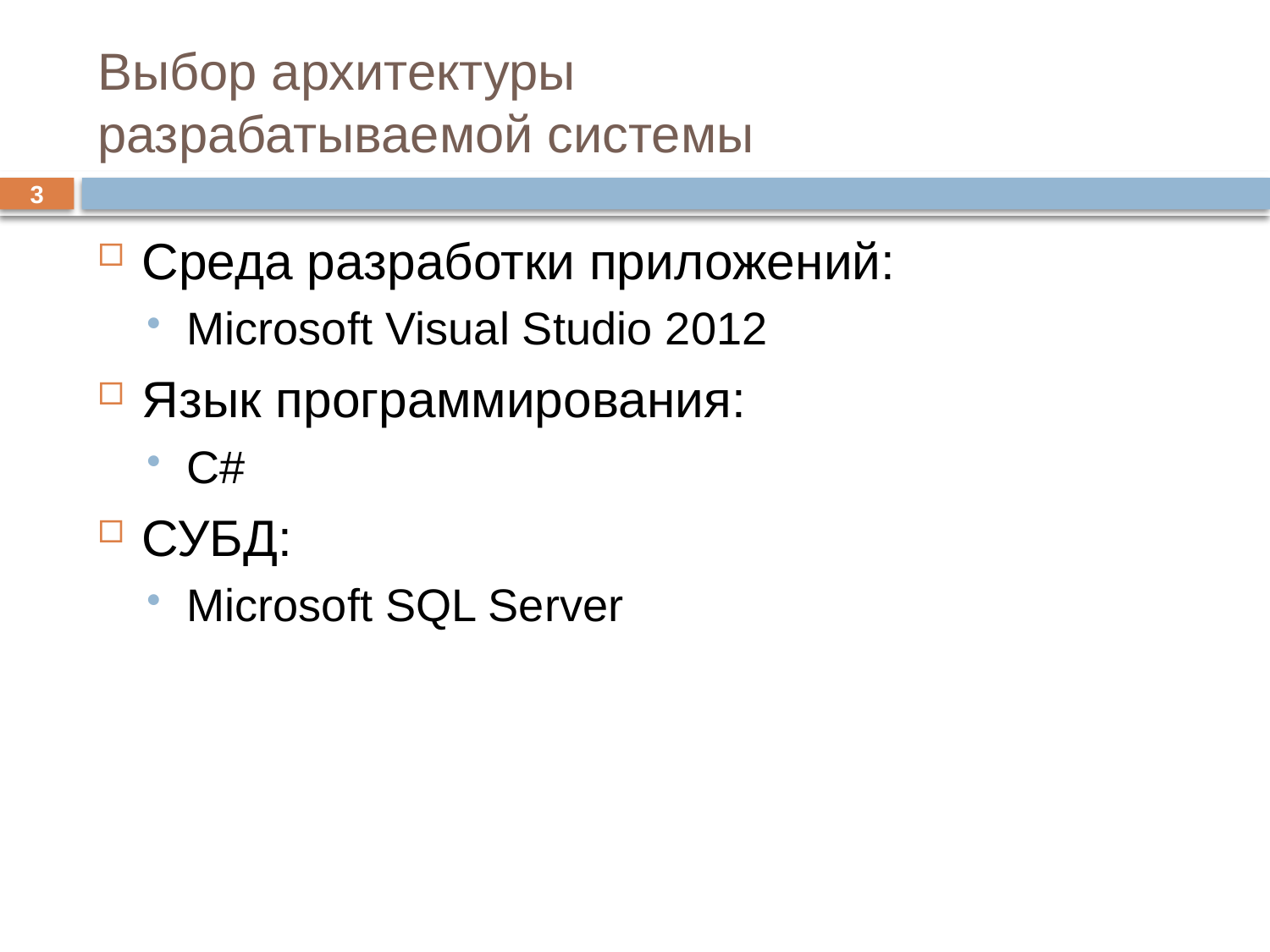

# Выбор архитектуры разрабатываемой системы
3
Среда разработки приложений:
Microsoft Visual Studio 2012
Язык программирования:
C#
СУБД:
Microsoft SQL Server